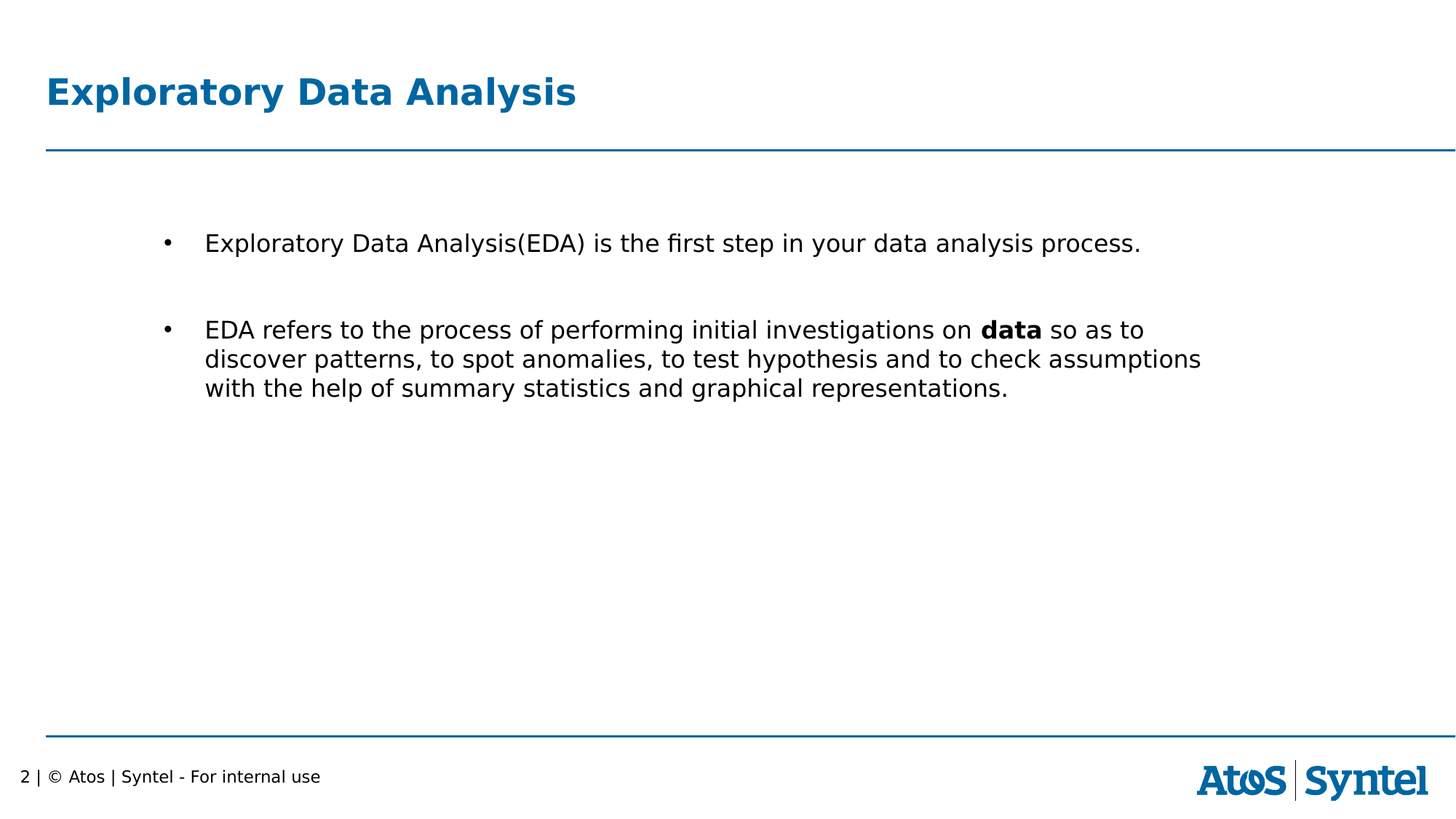

# Exploratory Data Analysis
Exploratory Data Analysis(EDA) is the first step in your data analysis process.

EDA refers to the process of performing initial investigations on data so as to discover patterns, to spot anomalies, to test hypothesis and to check assumptions with the help of summary statistics and graphical representations.